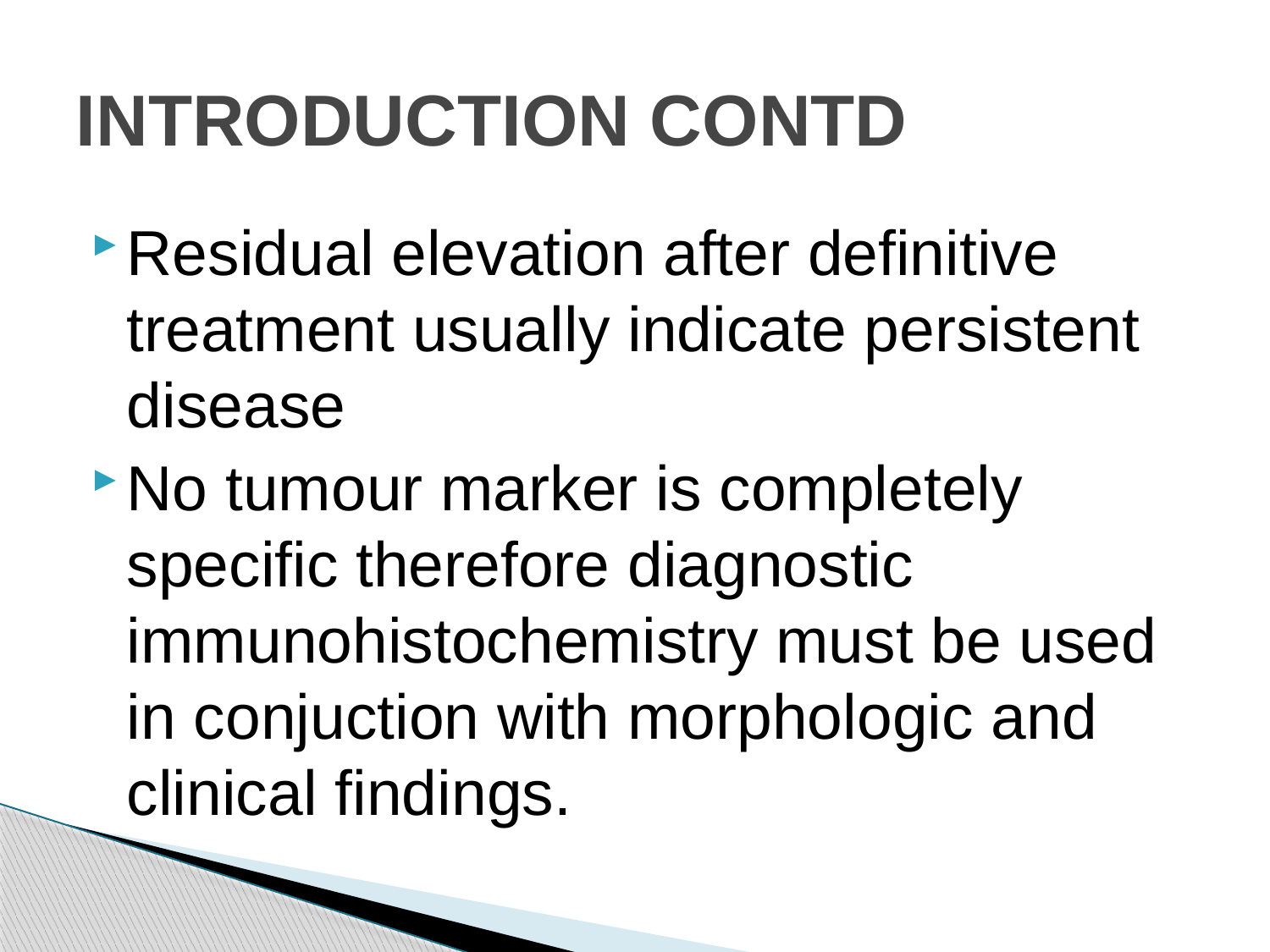

# INTRODUCTION CONTD
Residual elevation after definitive treatment usually indicate persistent disease
No tumour marker is completely specific therefore diagnostic immunohistochemistry must be used in conjuction with morphologic and clinical findings.